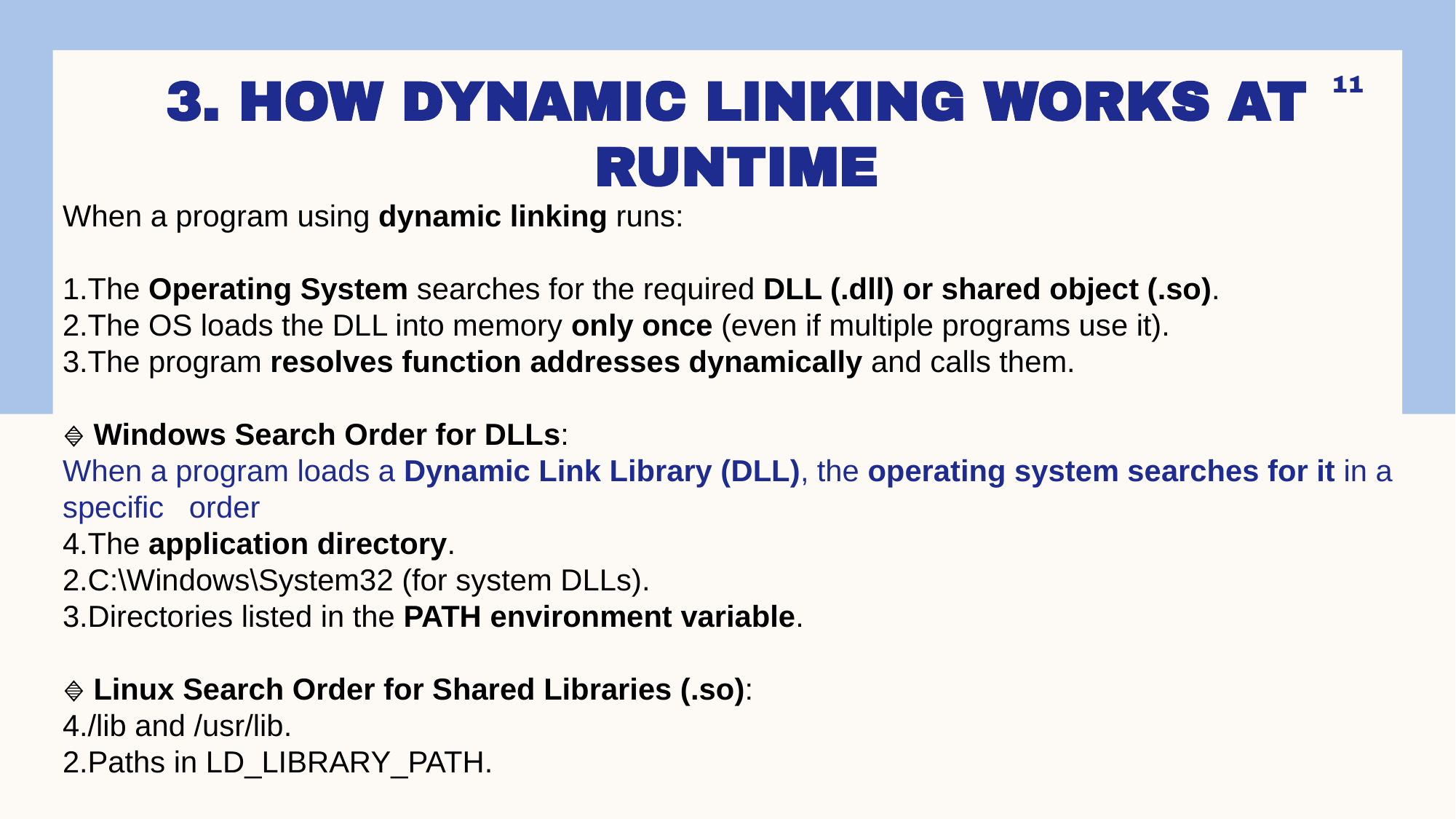

11
# 3. How Dynamic Linking Works at Runtime
When a program using dynamic linking runs:

The Operating System searches for the required DLL (.dll) or shared object (.so).
The OS loads the DLL into memory only once (even if multiple programs use it).
The program resolves function addresses dynamically and calls them.

🔹 Windows Search Order for DLLs:
When a program loads a Dynamic Link Library (DLL), the operating system searches for it in a specific   order
The application directory.
C:\Windows\System32 (for system DLLs).
Directories listed in the PATH environment variable.

🔹 Linux Search Order for Shared Libraries (.so):
/lib and /usr/lib.
Paths in LD_LIBRARY_PATH.